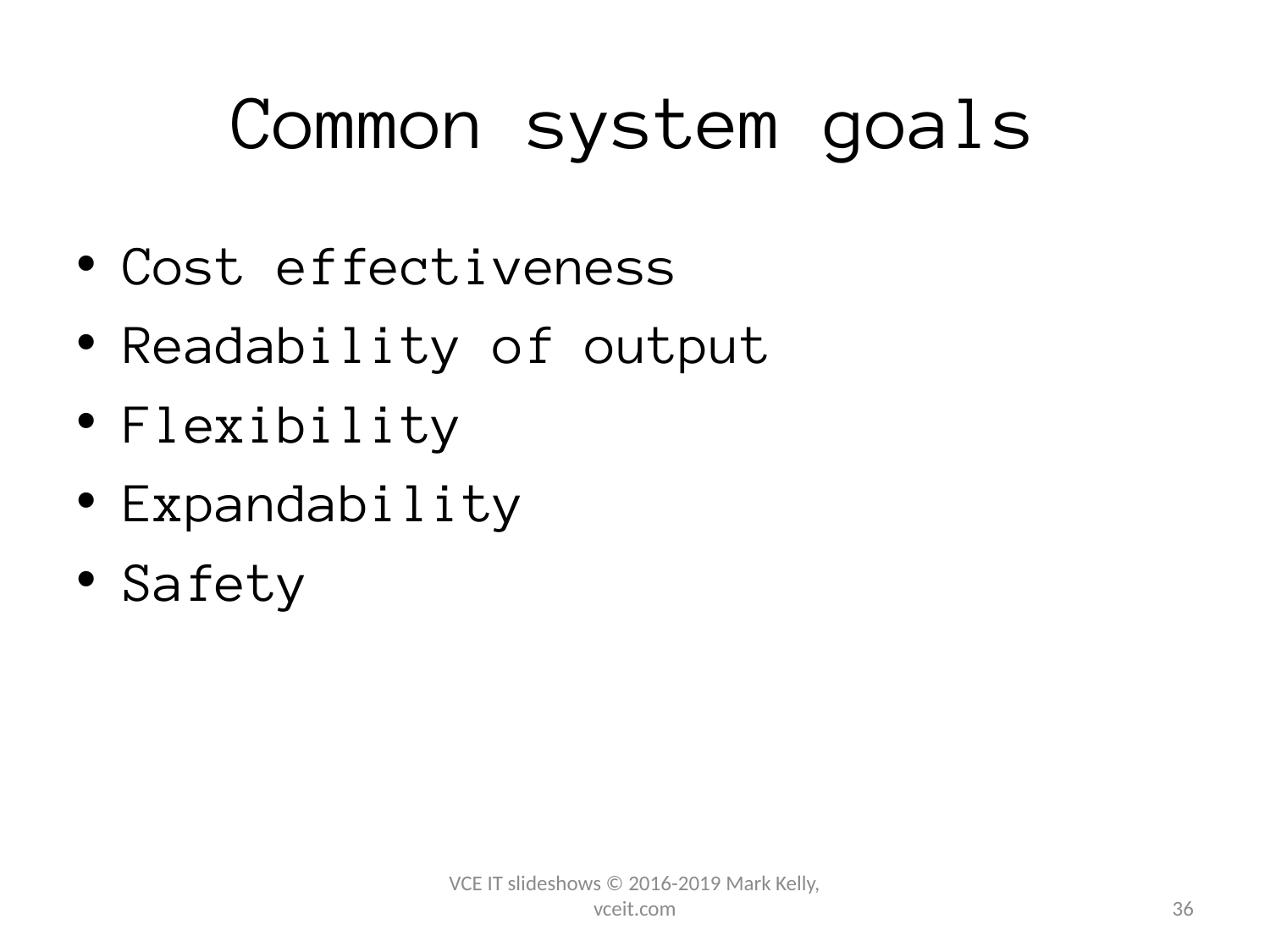

# Common system goals
Cost effectiveness
Readability of output
Flexibility
Expandability
Safety
VCE IT slideshows © 2016-2019 Mark Kelly, vceit.com

36